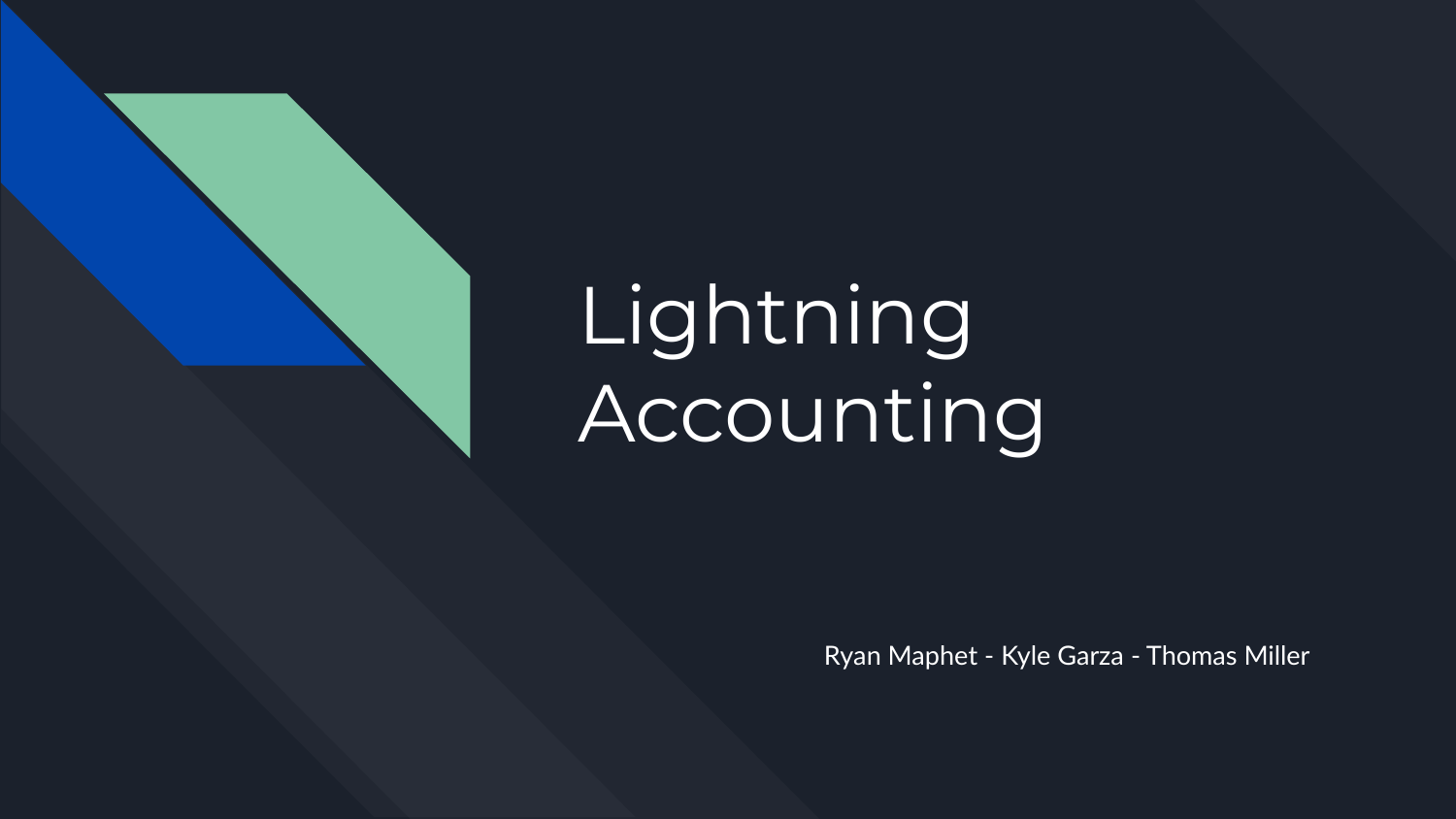

# Lightning Accounting
Ryan Maphet - Kyle Garza - Thomas Miller